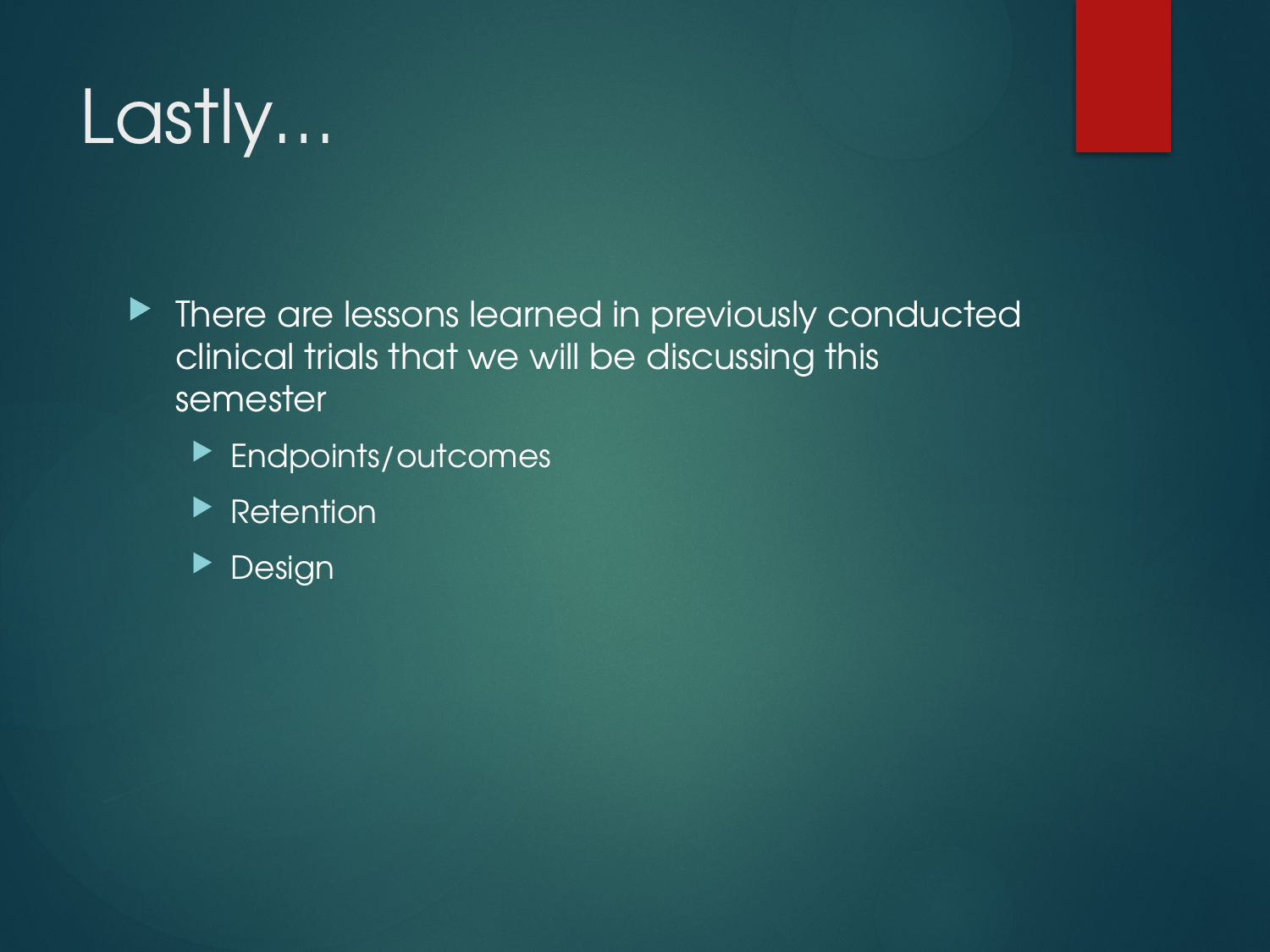

# Lastly…
There are lessons learned in previously conducted clinical trials that we will be discussing this semester
Endpoints/outcomes
Retention
Design